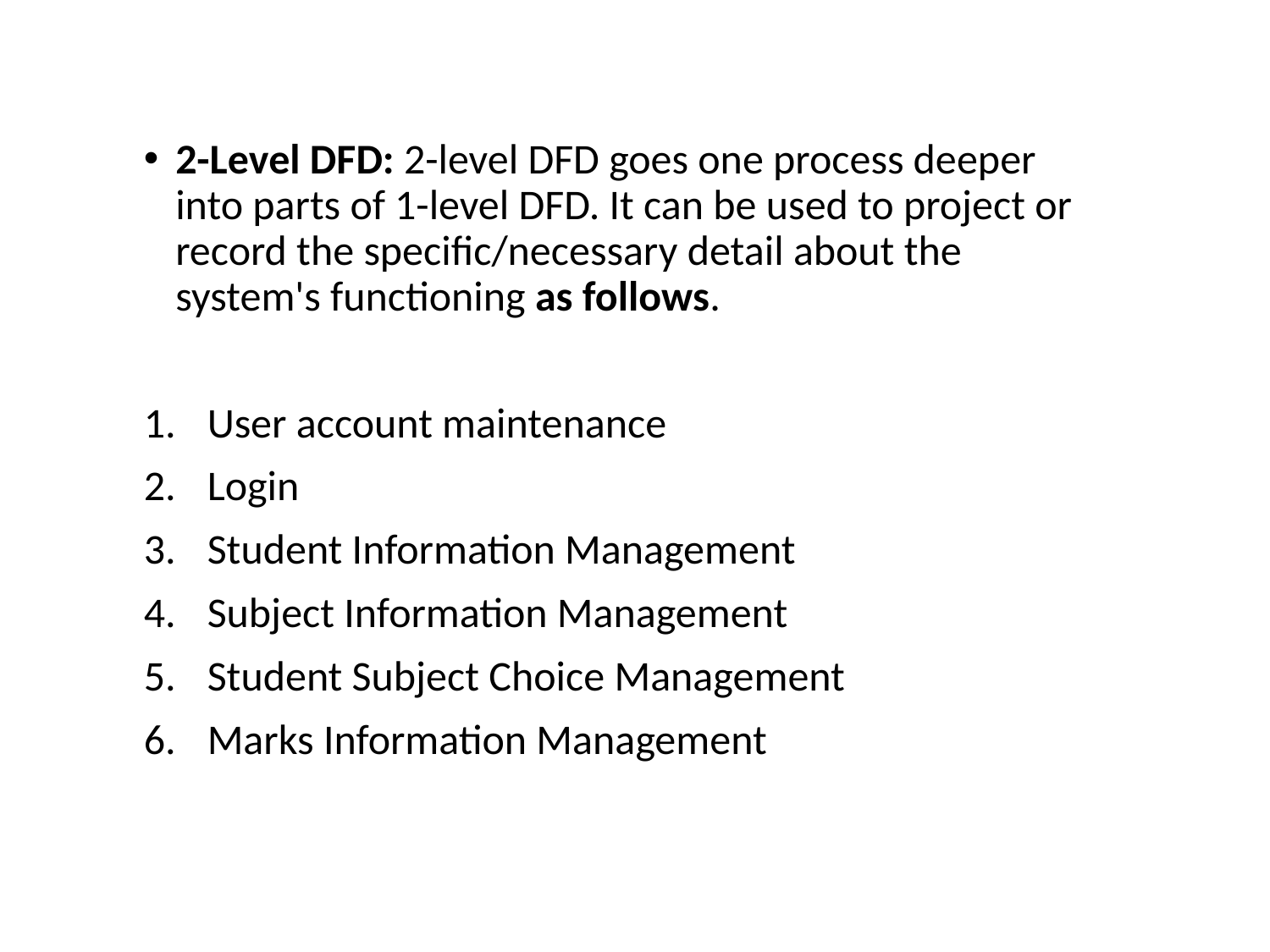

2-Level DFD: 2-level DFD goes one process deeper into parts of 1-level DFD. It can be used to project or record the specific/necessary detail about the system's functioning as follows.

User account maintenance
Login
Student Information Management
Subject Information Management
Student Subject Choice Management
Marks Information Management